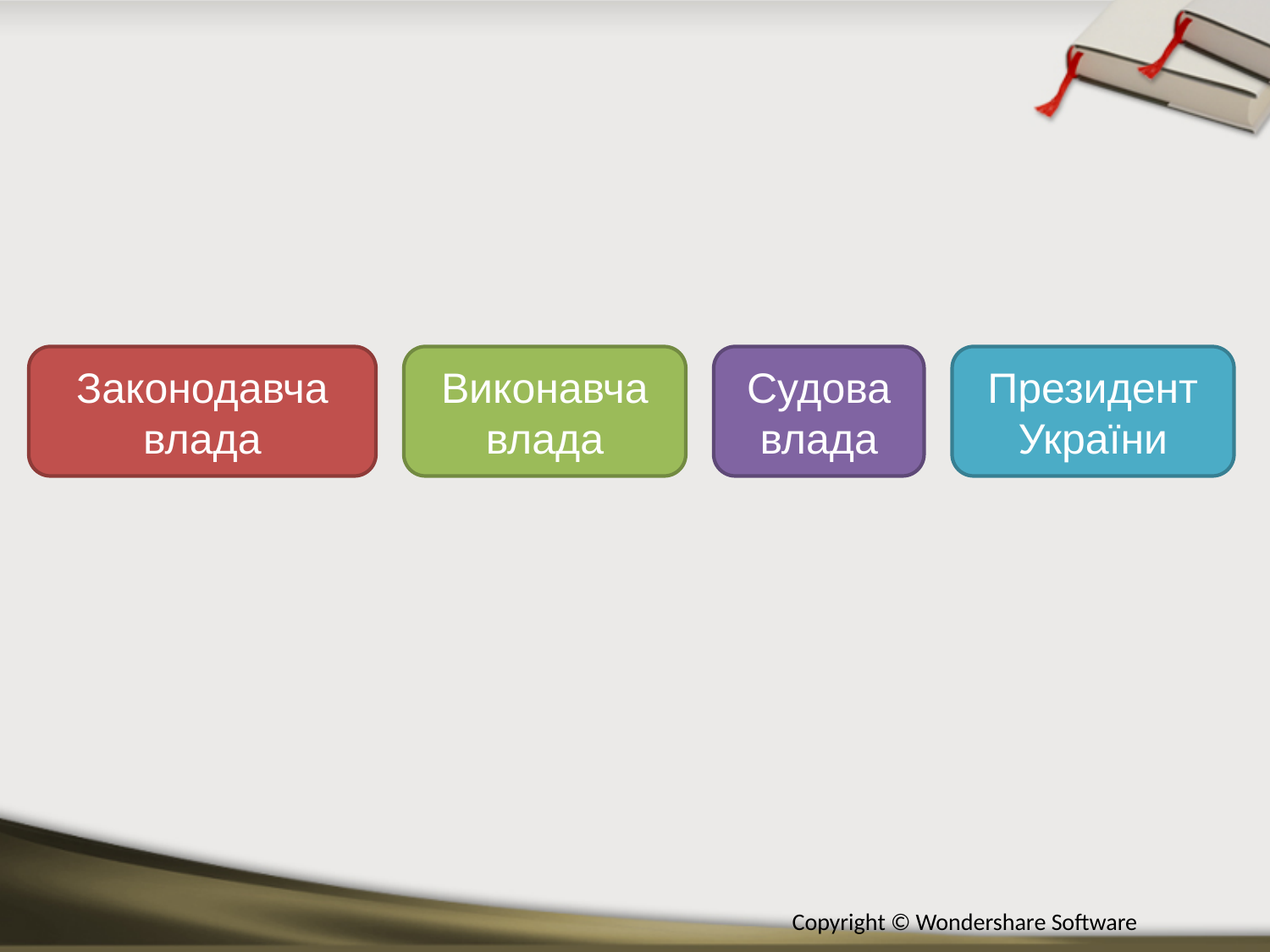

Законодавча влада
Виконавча влада
Судова влада
Президент України